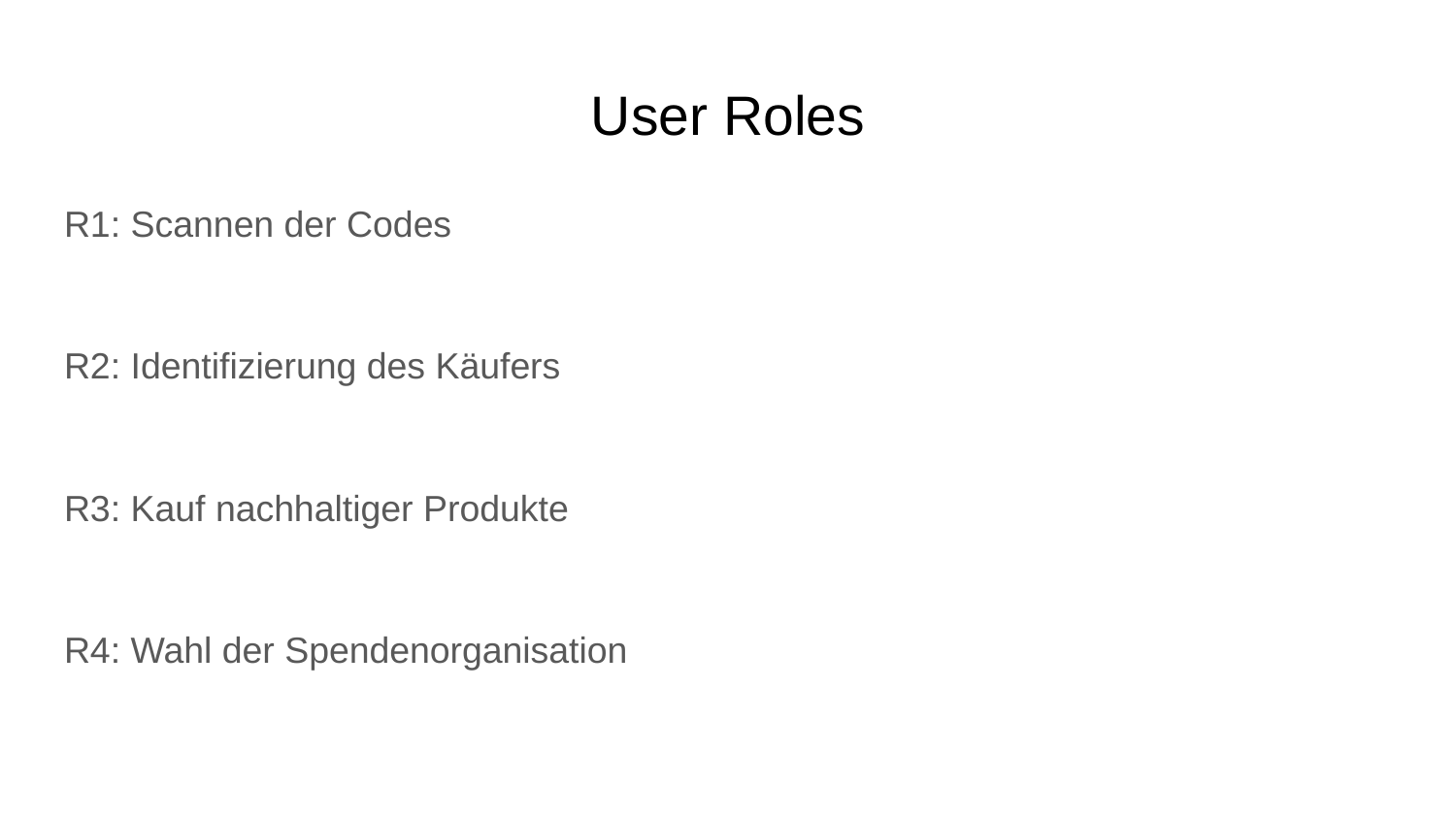

# User Roles
R1: Scannen der Codes

R2: Identifizierung des Käufers

R3: Kauf nachhaltiger Produkte

R4: Wahl der Spendenorganisation